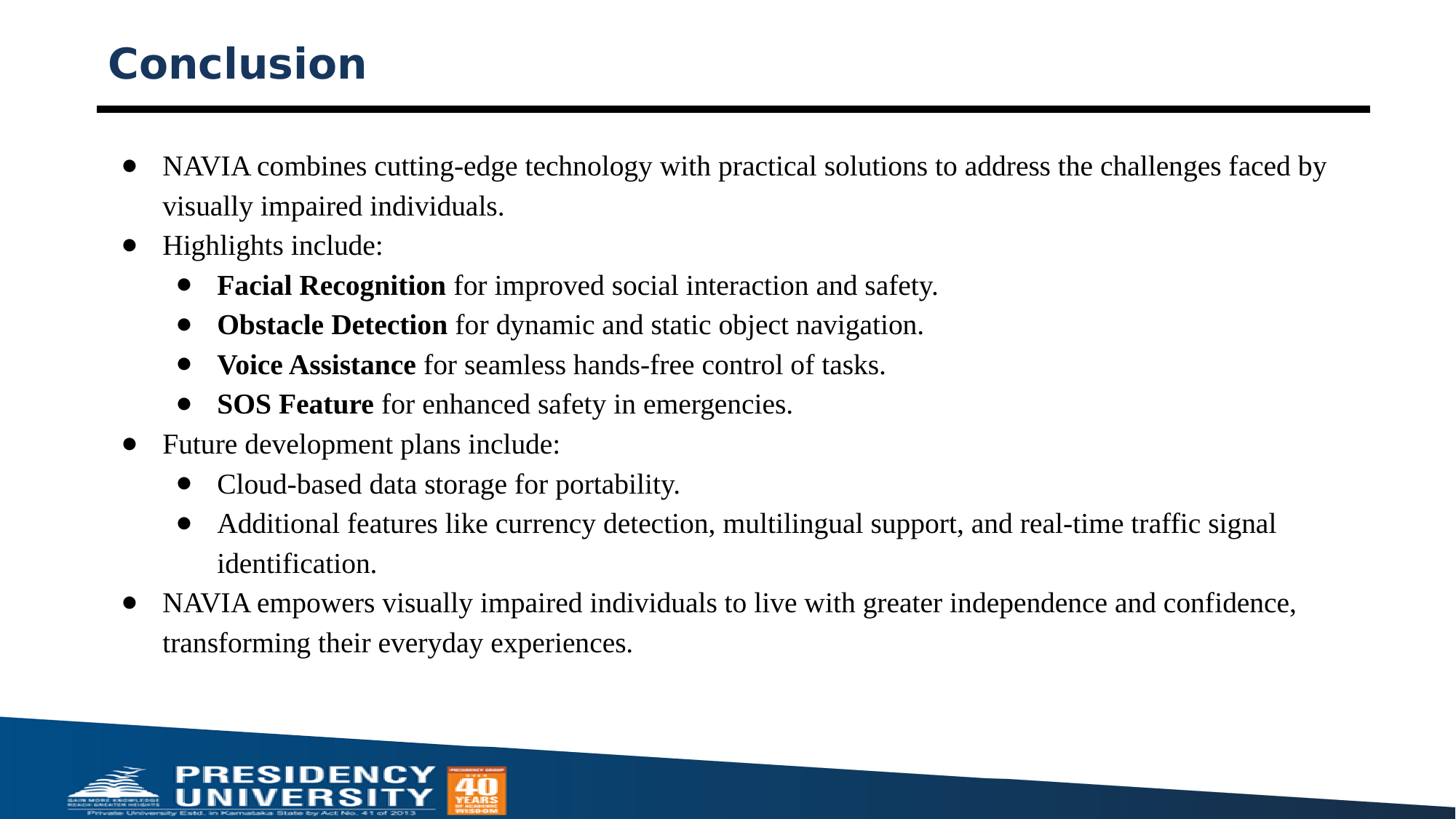

# Conclusion
NAVIA combines cutting-edge technology with practical solutions to address the challenges faced by visually impaired individuals.
Highlights include:
Facial Recognition for improved social interaction and safety.
Obstacle Detection for dynamic and static object navigation.
Voice Assistance for seamless hands-free control of tasks.
SOS Feature for enhanced safety in emergencies.
Future development plans include:
Cloud-based data storage for portability.
Additional features like currency detection, multilingual support, and real-time traffic signal identification.
NAVIA empowers visually impaired individuals to live with greater independence and confidence, transforming their everyday experiences.